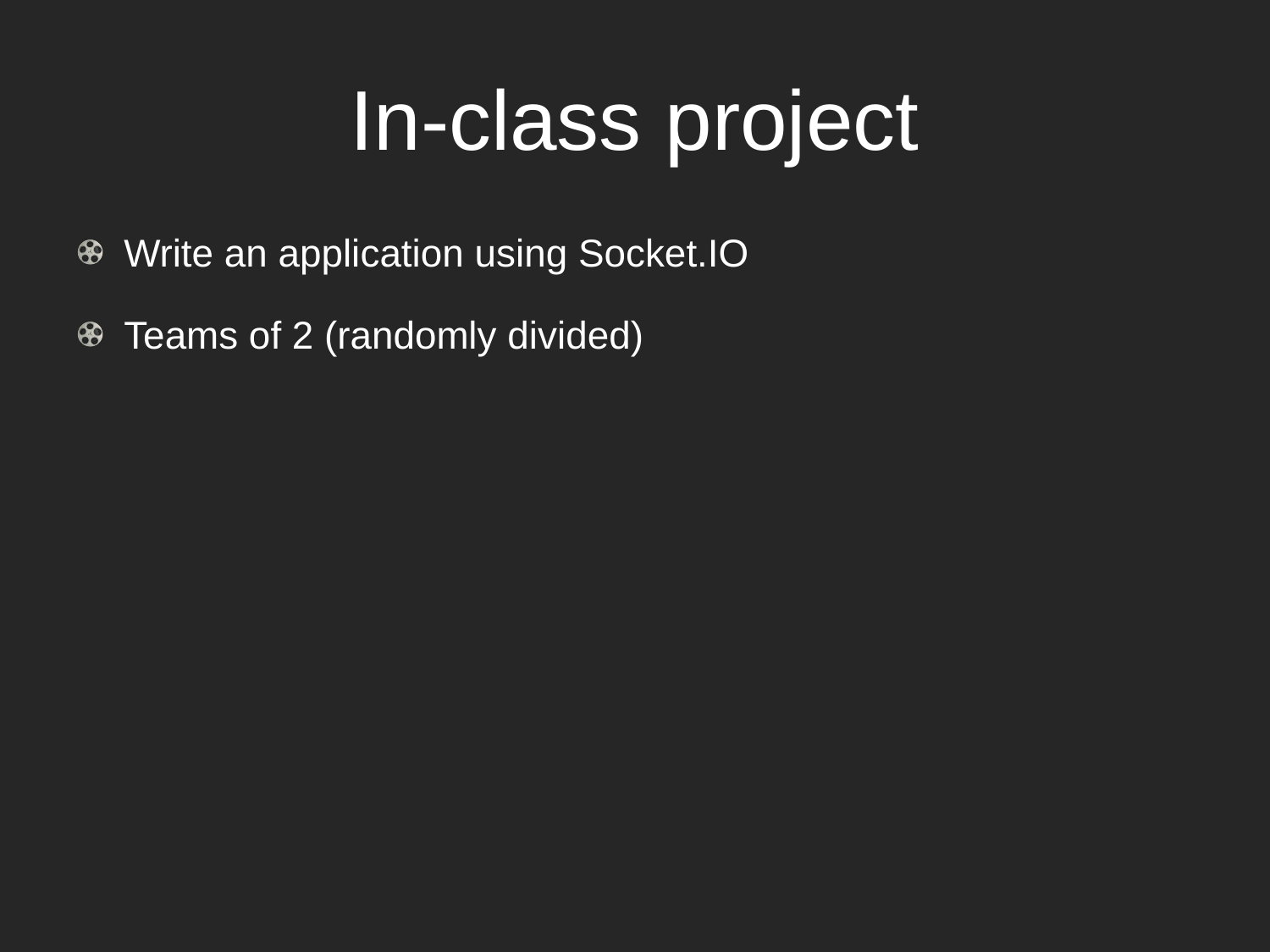

# In-class project
Write an application using Socket.IO
Teams of 2 (randomly divided)